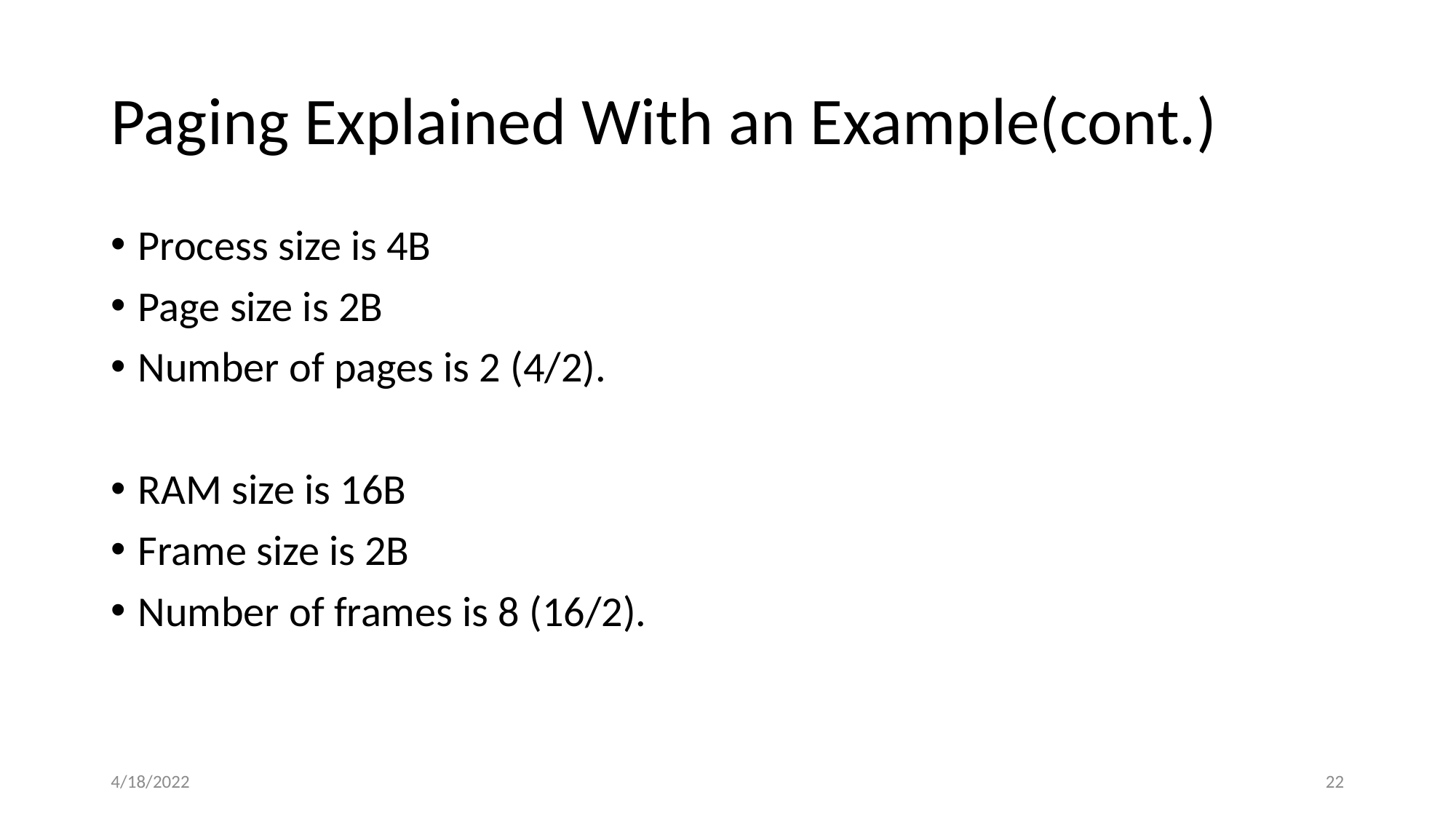

# Paging Explained With an Example(cont.)
Process size is 4B
Page size is 2B
Number of pages is 2 (4/2).

RAM size is 16B
Frame size is 2B
Number of frames is 8 (16/2).

4/18/2022
22